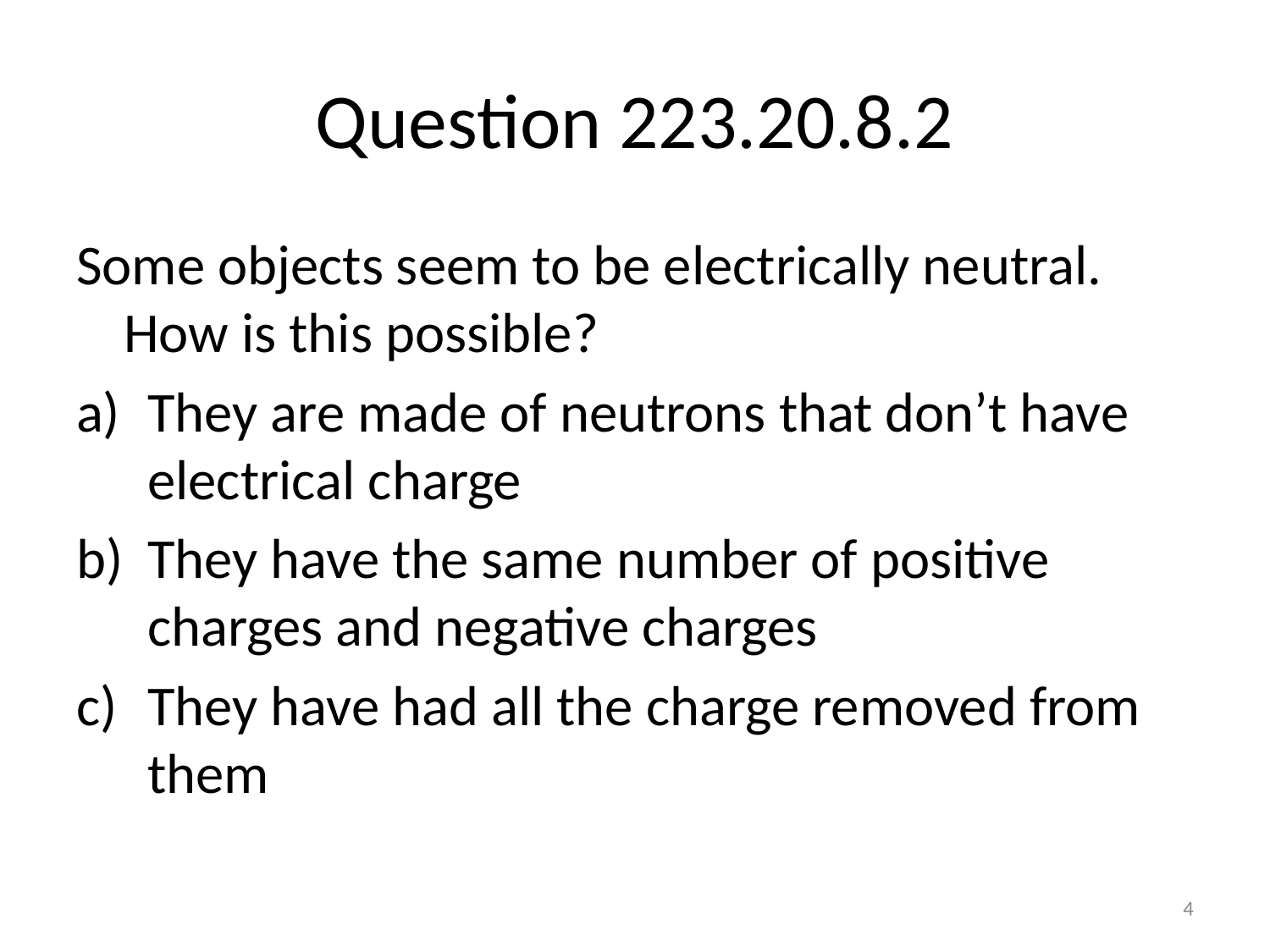

# Question 223.20.8.2
Some objects seem to be electrically neutral. How is this possible?
They are made of neutrons that don’t have electrical charge
They have the same number of positive charges and negative charges
They have had all the charge removed from them
4